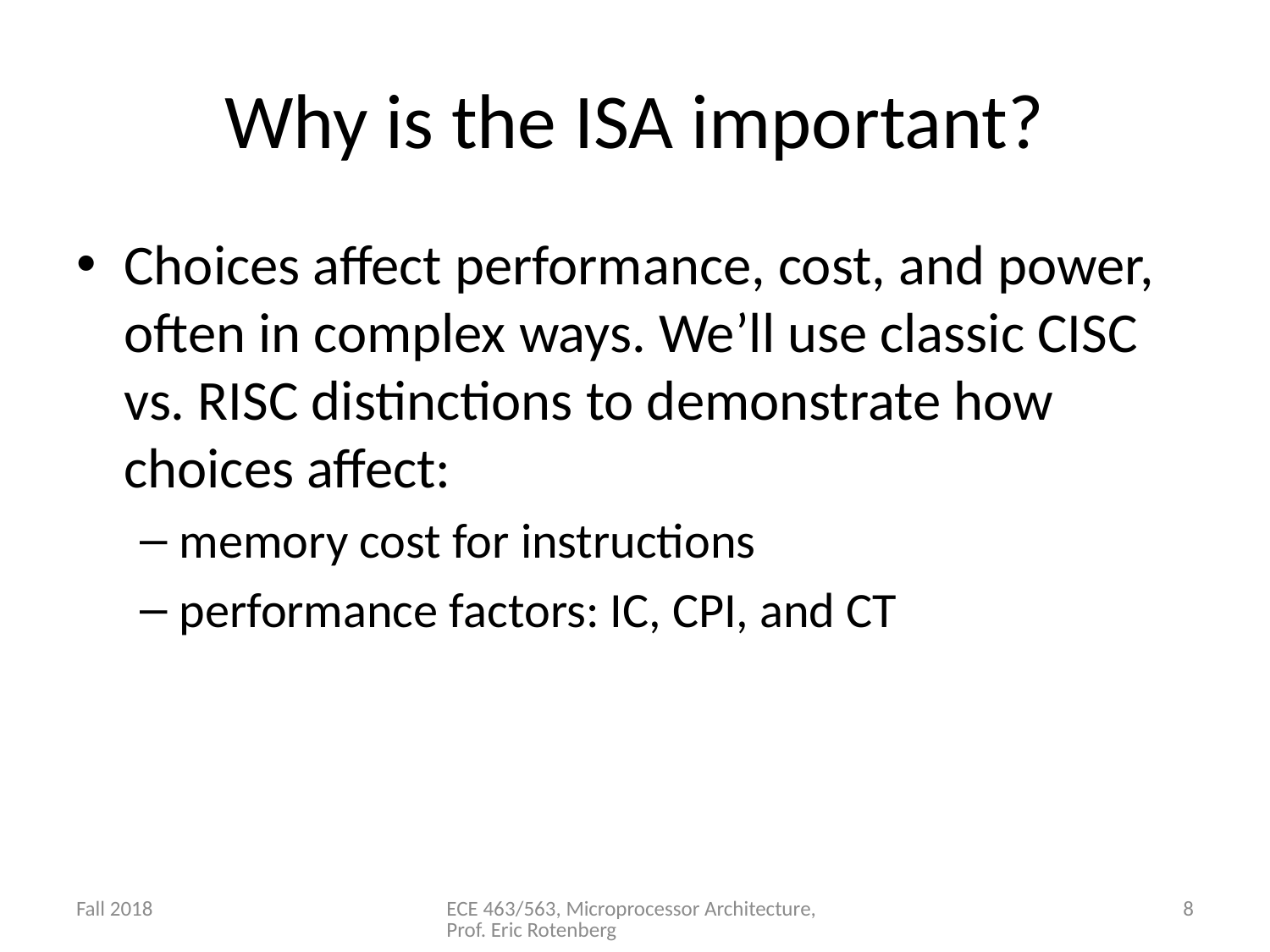

# Why is the ISA important?
Choices affect performance, cost, and power, often in complex ways. We’ll use classic CISC vs. RISC distinctions to demonstrate how choices affect:
memory cost for instructions
performance factors: IC, CPI, and CT

Fall 2018
ECE 463/563, Microprocessor Architecture, Prof. Eric Rotenberg
8